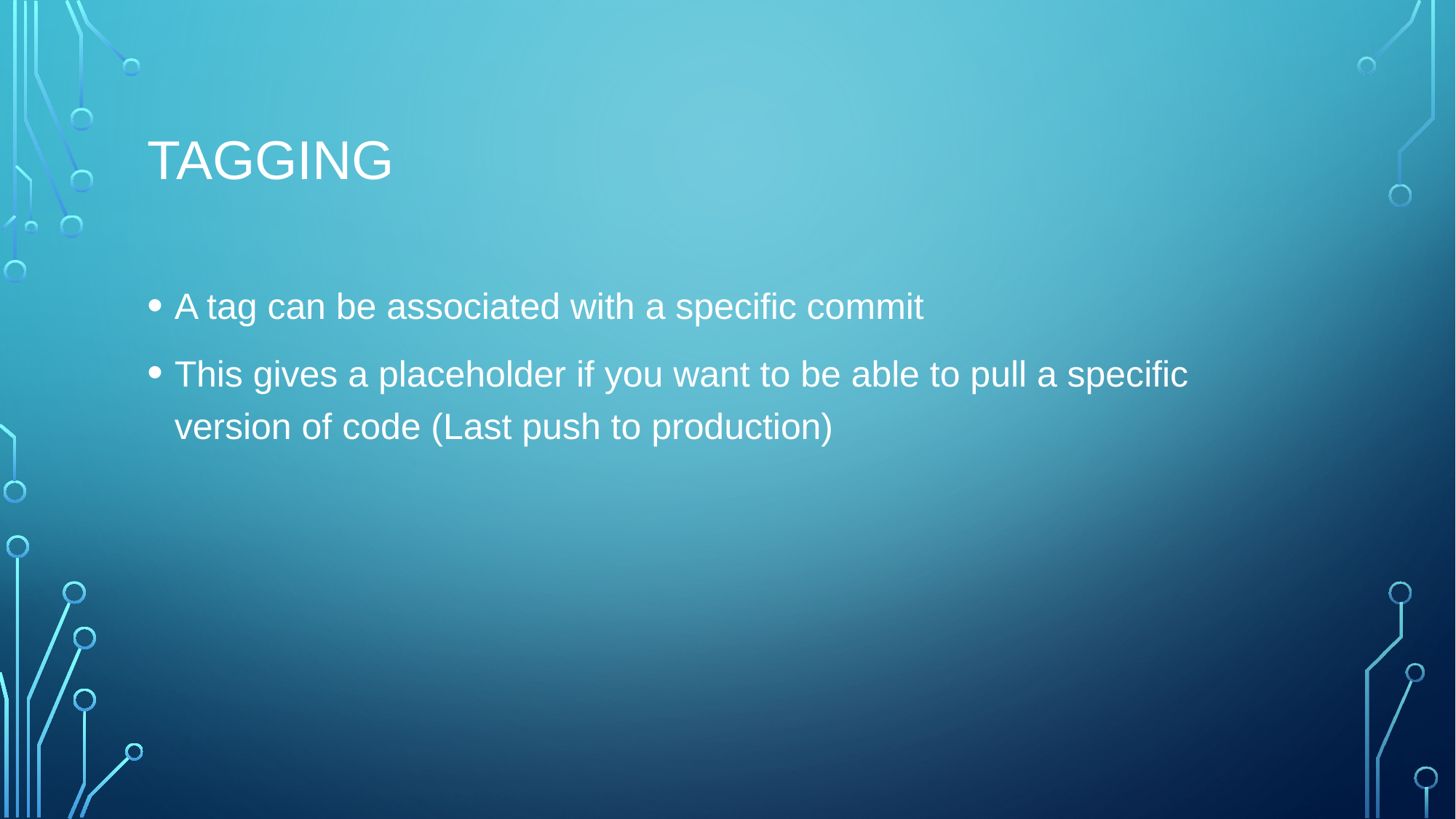

# Tagging
A tag can be associated with a specific commit
This gives a placeholder if you want to be able to pull a specific version of code (Last push to production)